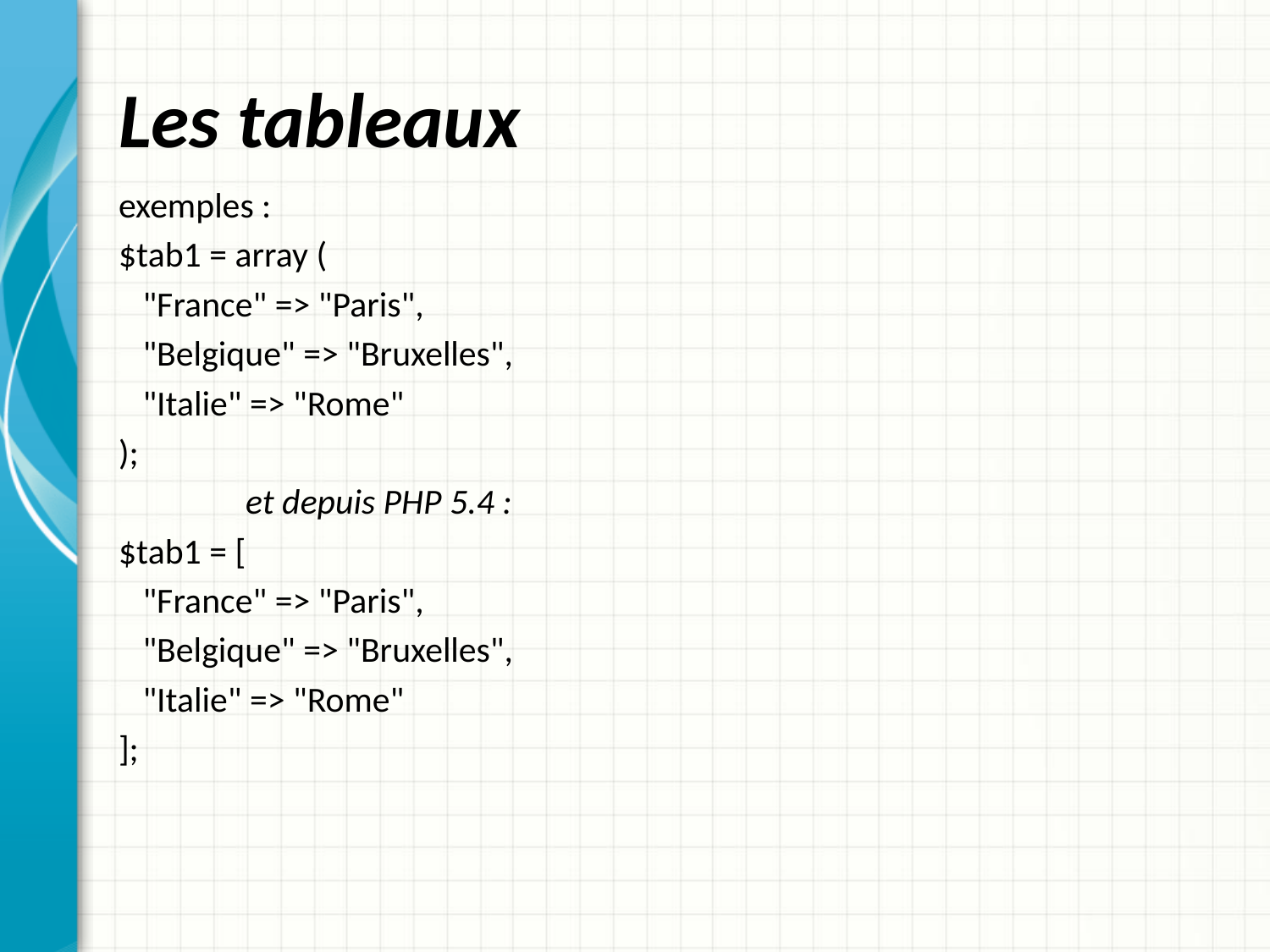

# Les tableaux
exemples :
$tab1 = array (
   "France" => "Paris",
   "Belgique" => "Bruxelles",
   "Italie" => "Rome"
);
	et depuis PHP 5.4 :
$tab1 = [
   "France" => "Paris",
   "Belgique" => "Bruxelles",
   "Italie" => "Rome"
];